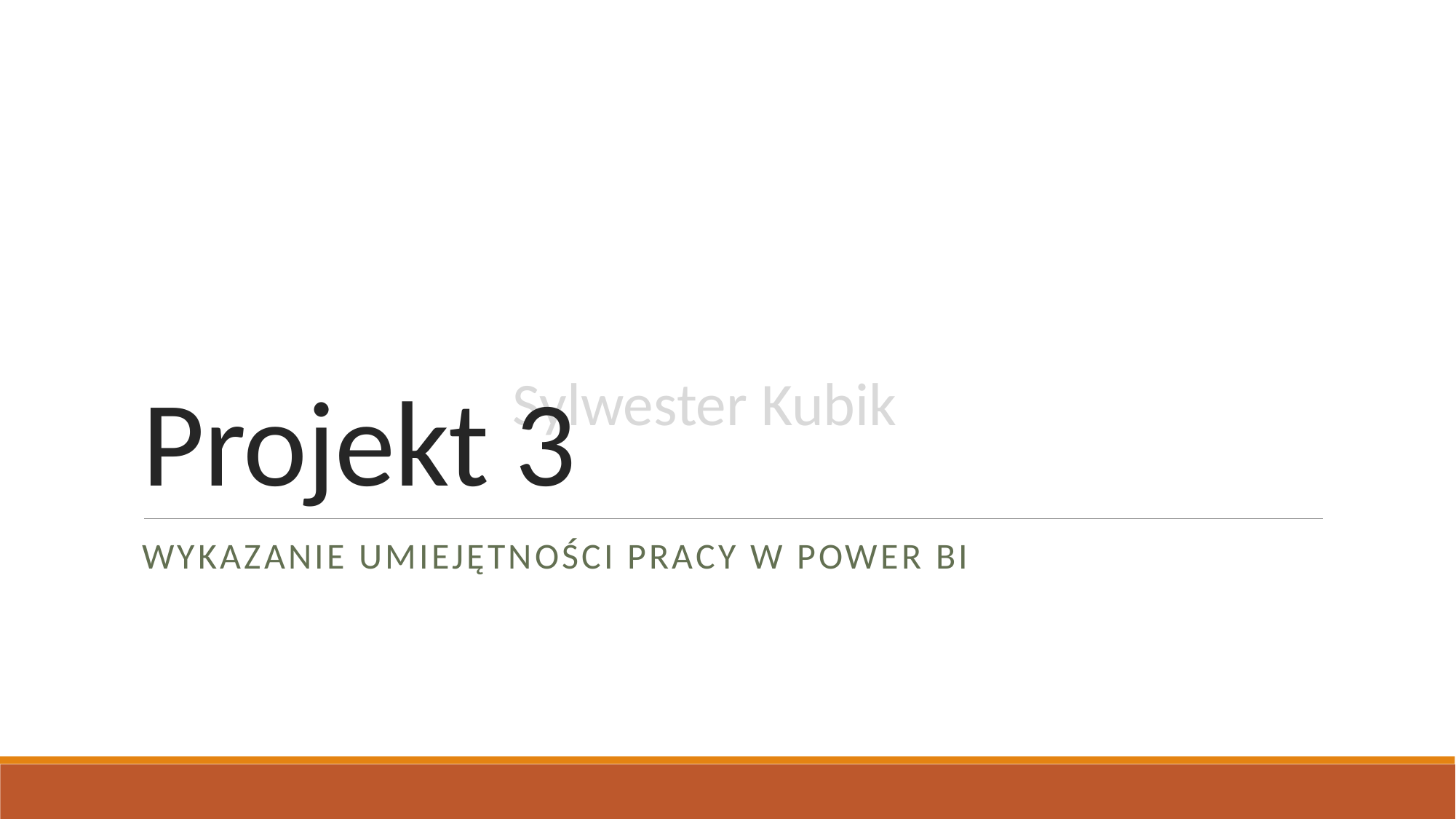

# Projekt 3
Wykazanie umiejętności pracy w power bi